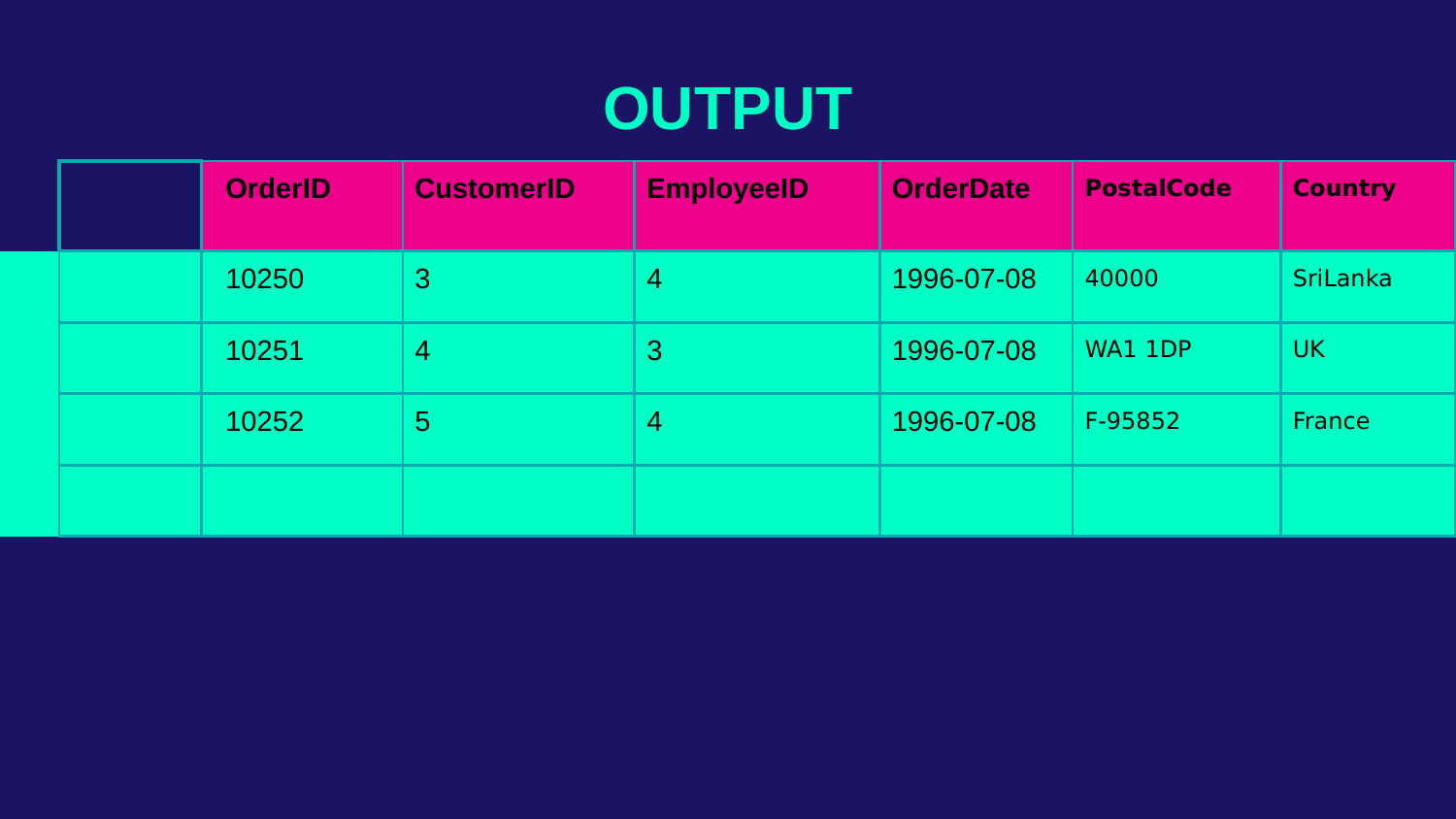

# OUTPUT

|  | OrderID | CustomerID | EmployeeID | OrderDate | PostalCode | Country |
| --- | --- | --- | --- | --- | --- | --- |
|  | 10250 | 3 | 4 | 1996-07-08 | 40000 | SriLanka |
|  | 10251 | 4 | 3 | 1996-07-08 | WA1 1DP | UK |
|  | 10252 | 5 | 4 | 1996-07-08 | F-95852 | France |
|  |  |  |  |  |  |  |